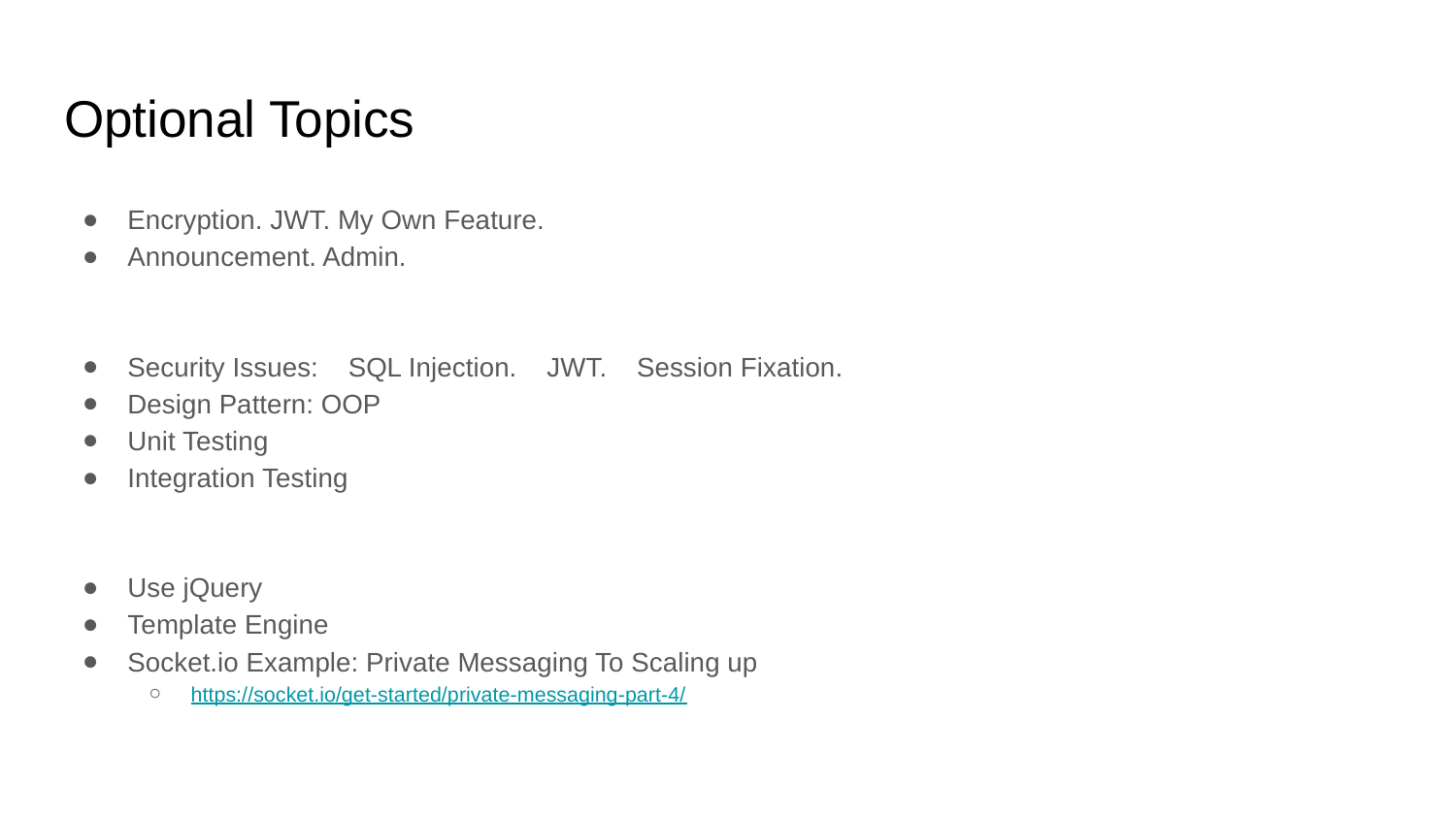

# Optional Topics
Encryption. JWT. My Own Feature.
Announcement. Admin.

Security Issues:    SQL Injection.    JWT.    Session Fixation.
Design Pattern: OOP
Unit Testing
Integration Testing

Use jQuery
Template Engine
Socket.io Example: Private Messaging To Scaling up
https://socket.io/get-started/private-messaging-part-4/